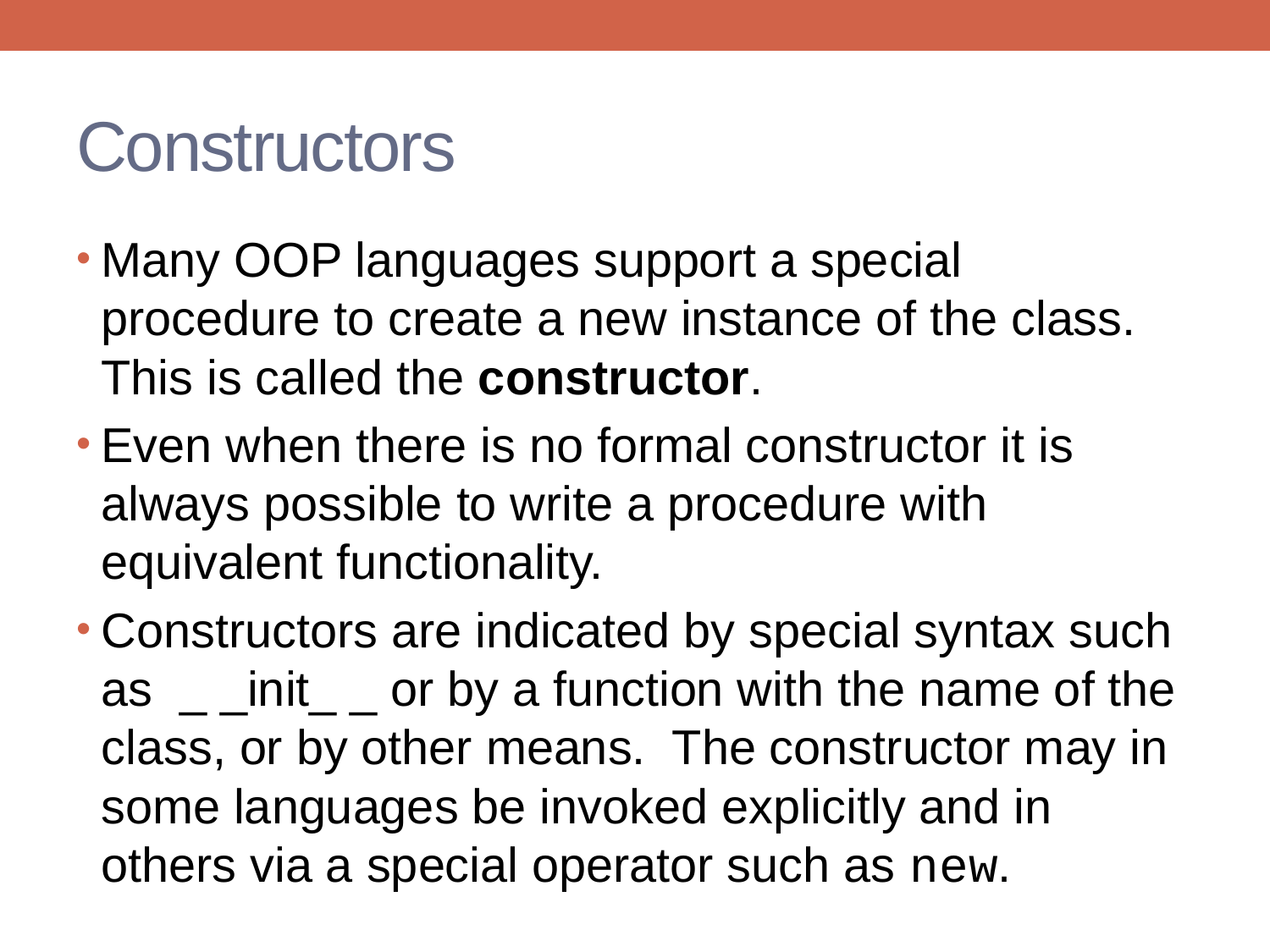

# Constructors
Many OOP languages support a special procedure to create a new instance of the class.  This is called the constructor.
Even when there is no formal constructor it is always possible to write a procedure with equivalent functionality.
Constructors are indicated by special syntax such as  _ _init_ _ or by a function with the name of the class, or by other means.  The constructor may in some languages be invoked explicitly and in others via a special operator such as new.